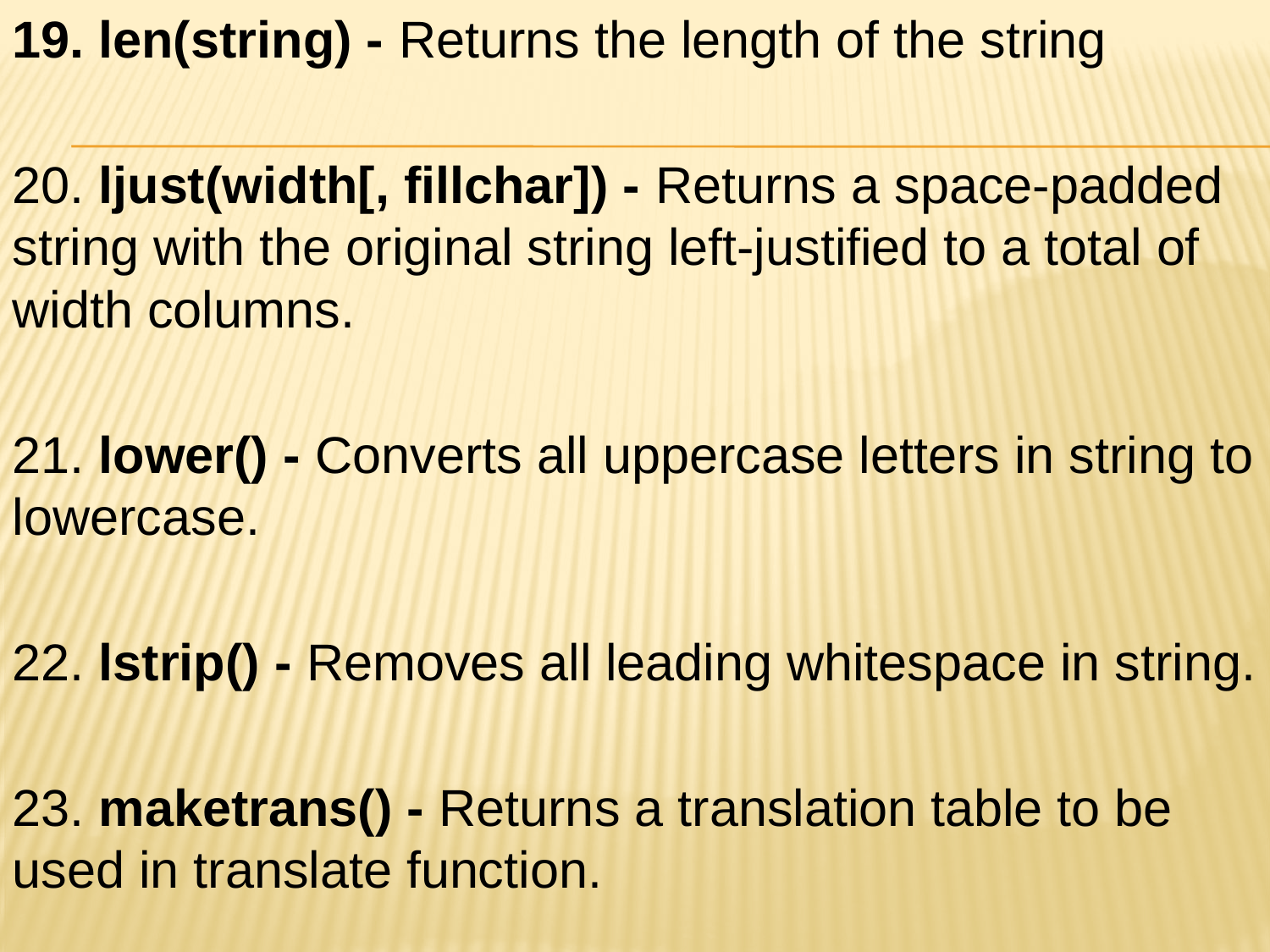

19. len(string) - Returns the length of the string

20. ljust(width[, fillchar]) - Returns a space-padded string with the original string left-justified to a total of width columns.

21. lower() - Converts all uppercase letters in string to lowercase.

22. lstrip() - Removes all leading whitespace in string.

23. maketrans() - Returns a translation table to be used in translate function.